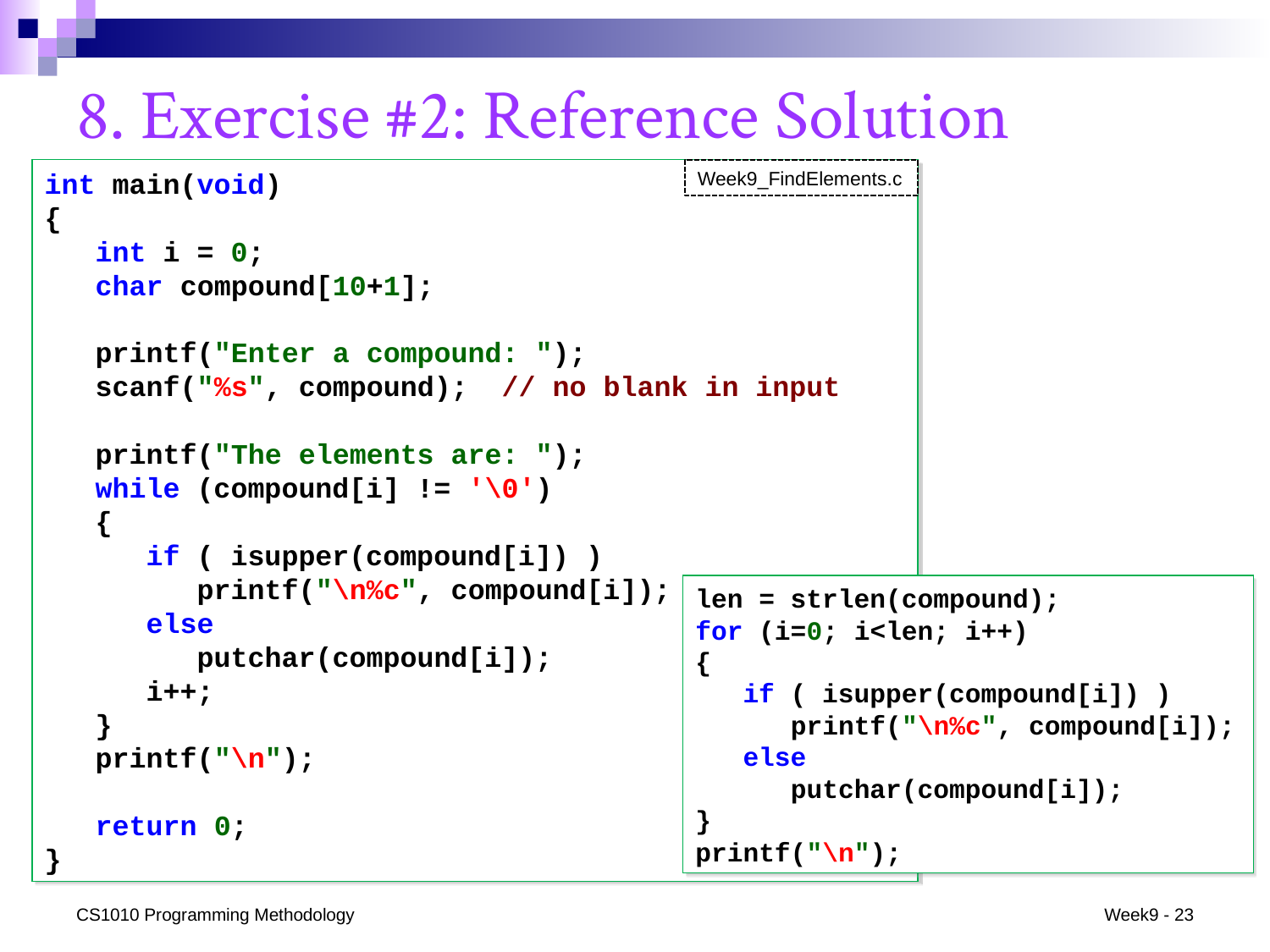

# 8. Exercise #2: Reference Solution
int main(void)
{
   int i = 0;
   char compound[10+1];

   printf("Enter a compound: ");
   scanf("%s", compound);  // no blank in input

   printf("The elements are: ");
   while (compound[i] != '\0')
   {
      if ( isupper(compound[i]) )
         printf("\n%c", compound[i]);
      else
         putchar(compound[i]);
      i++;
   }
   printf("\n");

   return 0;
}
Week9_FindElements.c
len = strlen(compound);
for (i=0; i<len; i++)
{
   if ( isupper(compound[i]) )
      printf("\n%c", compound[i]);
   else
      putchar(compound[i]);
}
printf("\n");
CS1010 Programming Methodology
Week9 - 23